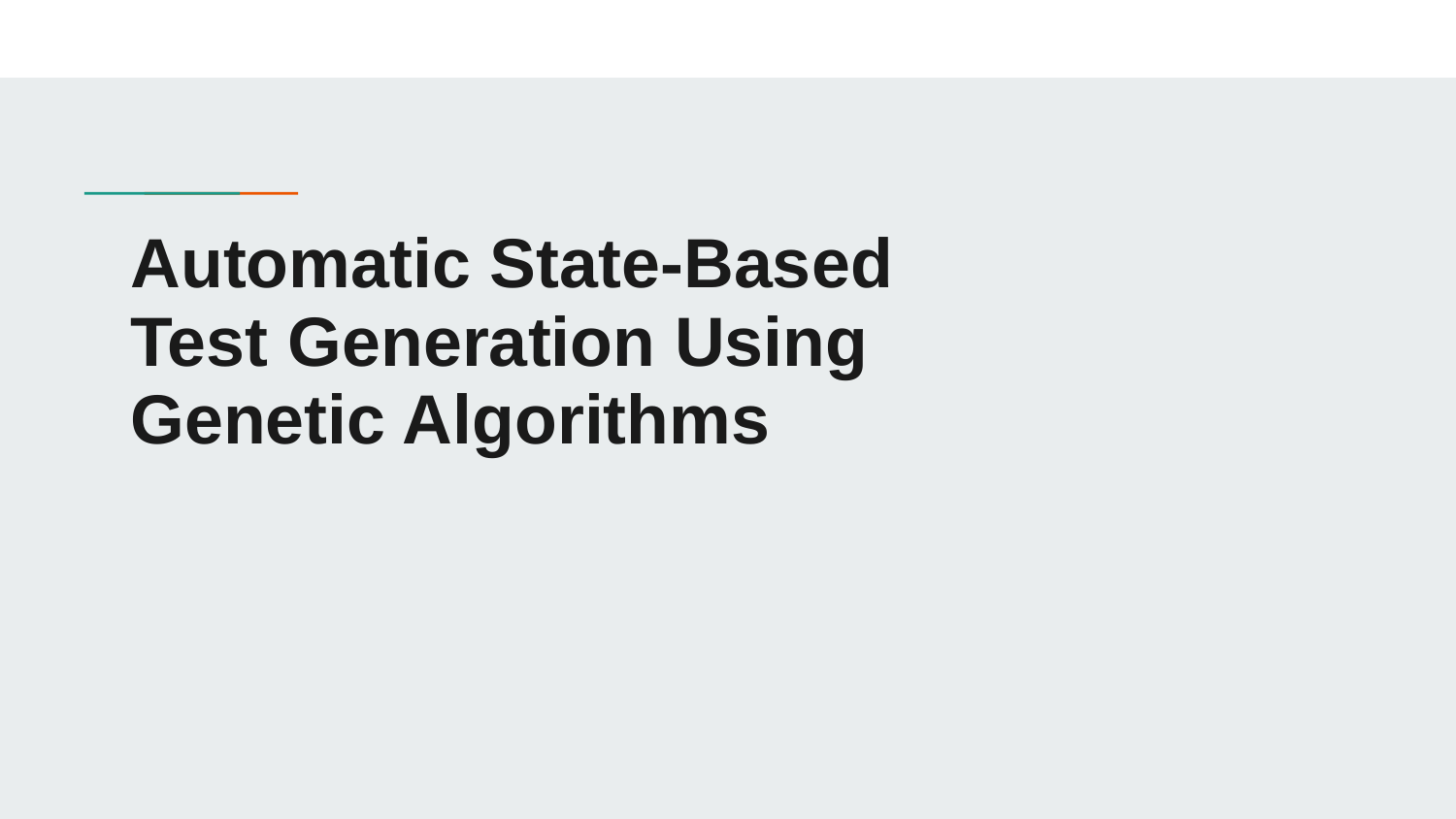

# Automatic State-Based
Test Generation Using
Genetic Algorithms